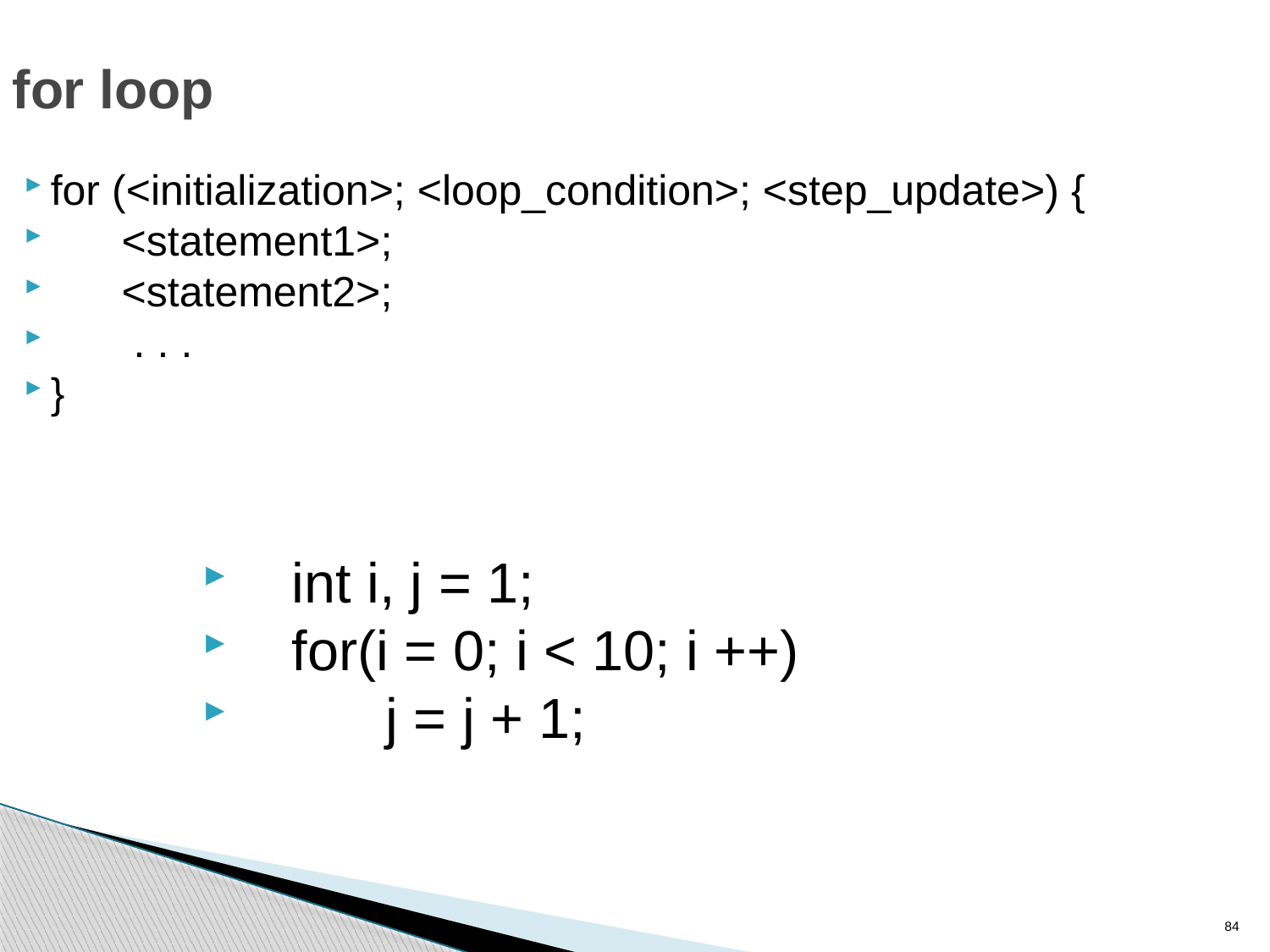

for loop
for (<initialization>; <loop_condition>; <step_update>) {
      <statement1>;
      <statement2>;
       . . .
}

    int i, j = 1;
    for(i = 0; i < 10; i ++)
          j = j + 1;
84